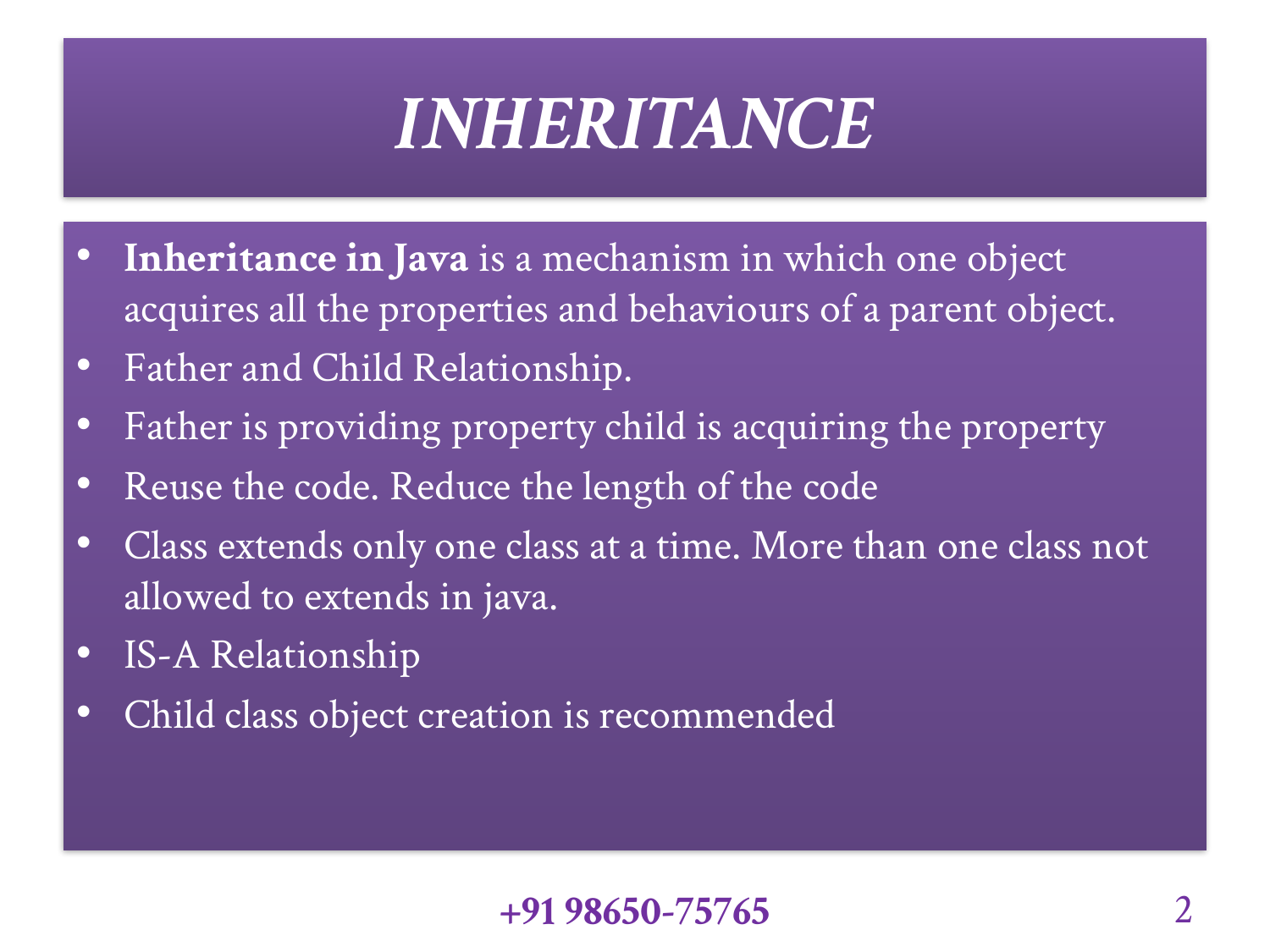

# INHERITANCE
Inheritance in Java is a mechanism in which one object acquires all the properties and behaviours of a parent object.
Father and Child Relationship.
Father is providing property child is acquiring the property
Reuse the code. Reduce the length of the code
Class extends only one class at a time. More than one class not allowed to extends in java.
IS-A Relationship
Child class object creation is recommended

+91 98650-75765
2